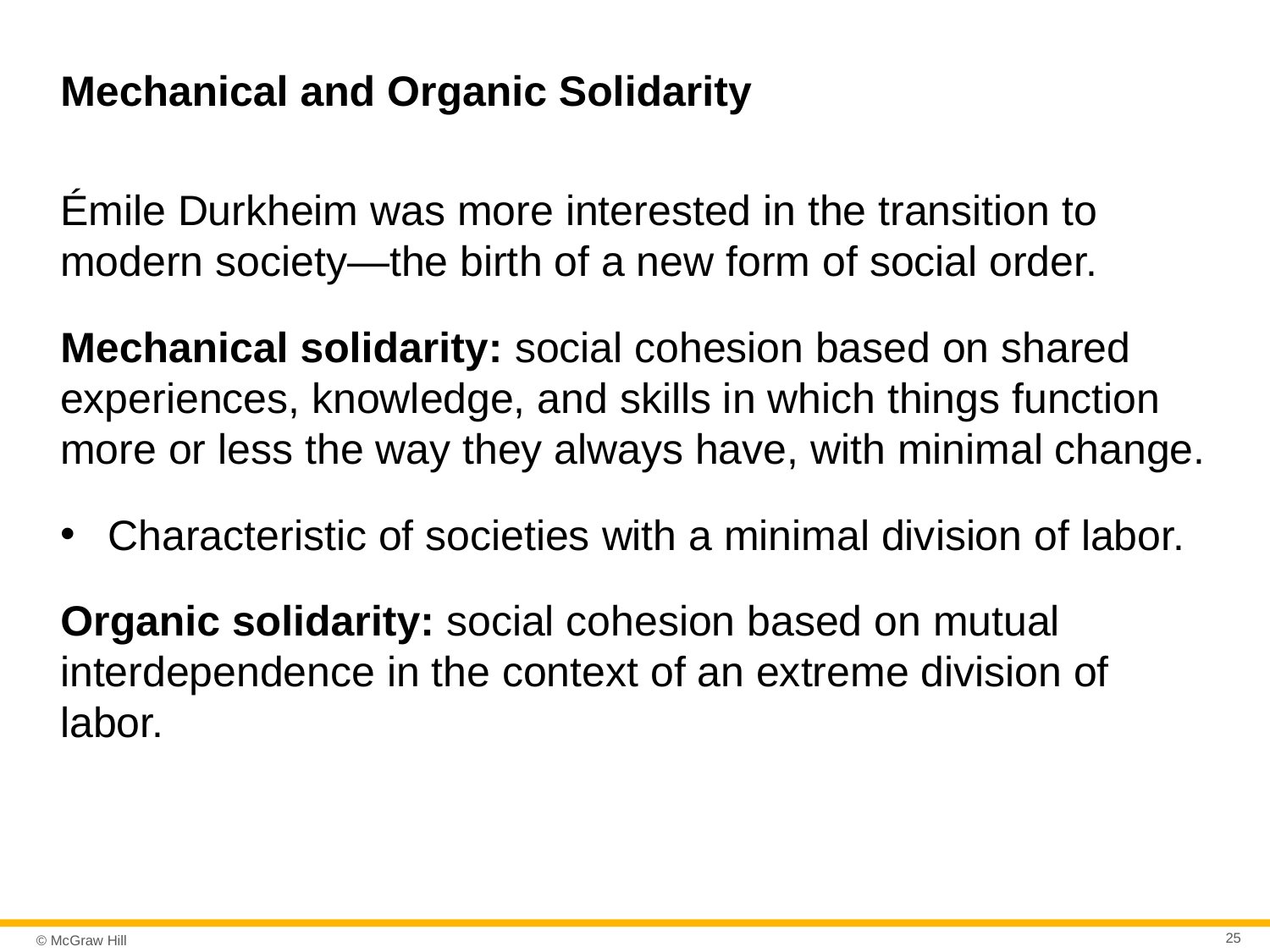

# Mechanical and Organic Solidarity
Émile Durkheim was more interested in the transition to modern society—the birth of a new form of social order.
Mechanical solidarity: social cohesion based on shared experiences, knowledge, and skills in which things function more or less the way they always have, with minimal change.
Characteristic of societies with a minimal division of labor.
Organic solidarity: social cohesion based on mutual interdependence in the context of an extreme division of labor.